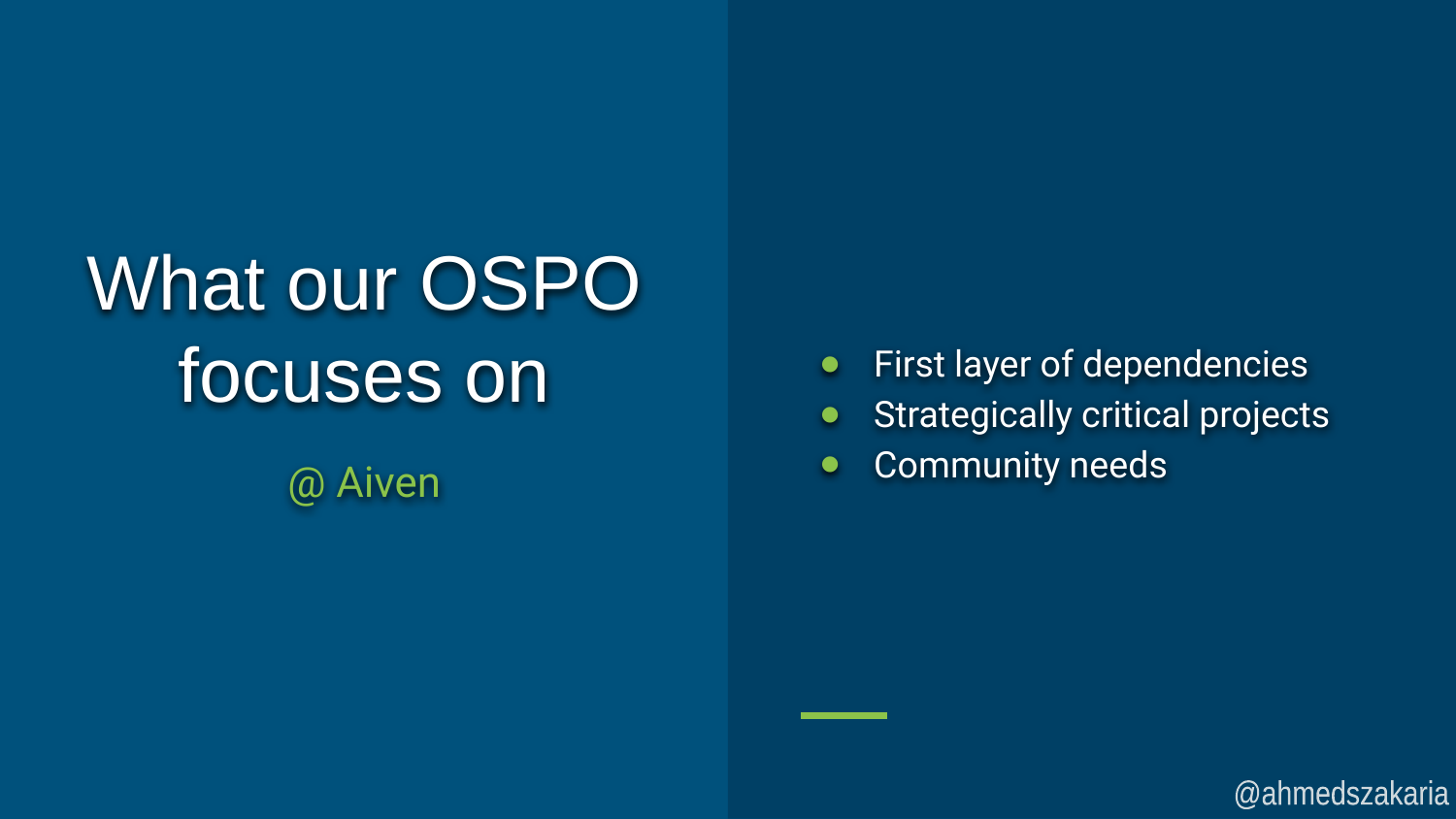

First layer of dependencies
Strategically critical projects
Community needs
# What our OSPO focuses on
@ Aiven
@ahmedszakaria